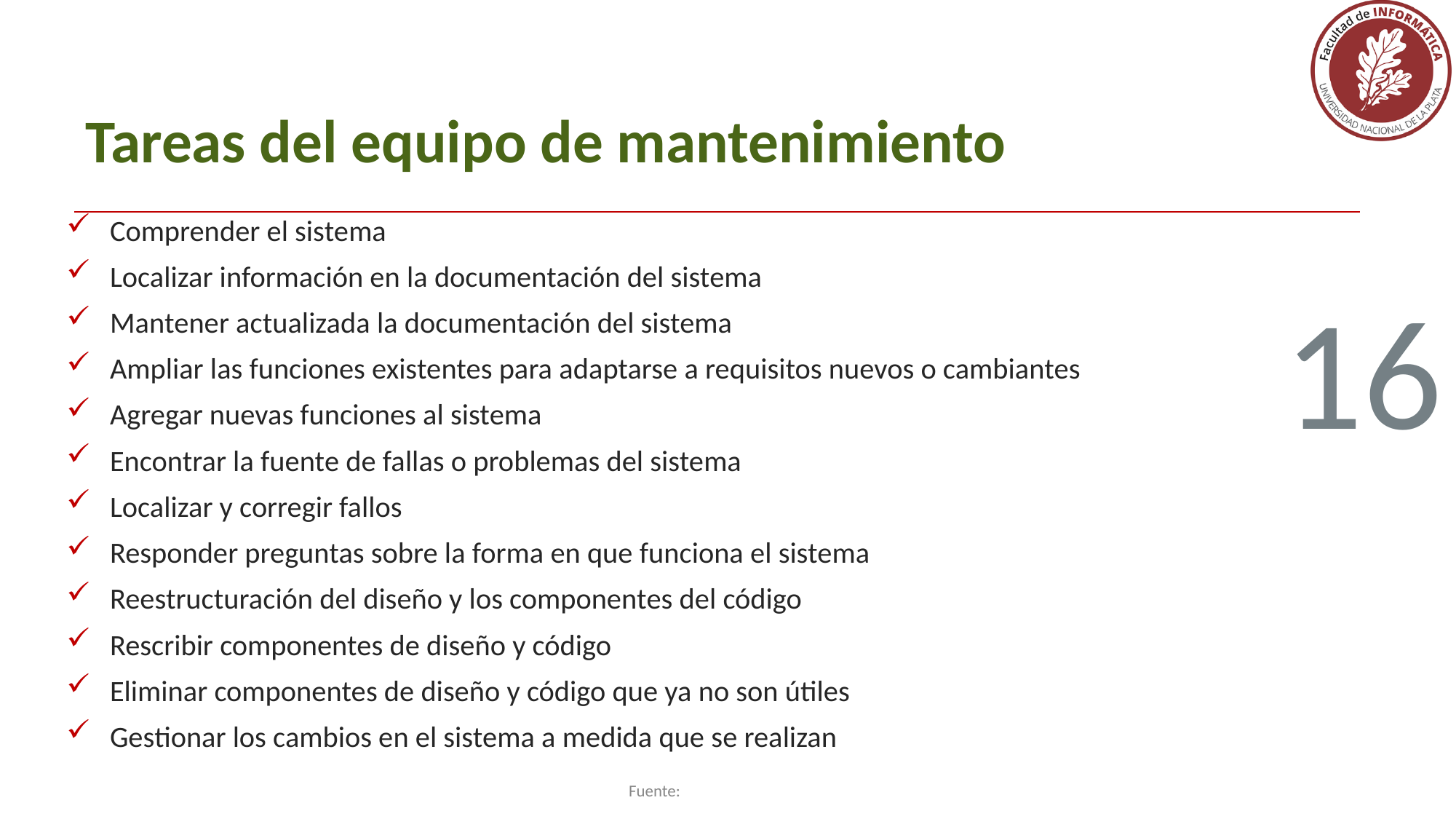

# Tareas del equipo de mantenimiento
Comprender el sistema
Localizar información en la documentación del sistema
Mantener actualizada la documentación del sistema
Ampliar las funciones existentes para adaptarse a requisitos nuevos o cambiantes
Agregar nuevas funciones al sistema
Encontrar la fuente de fallas o problemas del sistema
Localizar y corregir fallos
Responder preguntas sobre la forma en que funciona el sistema
Reestructuración del diseño y los componentes del código
Rescribir componentes de diseño y código
Eliminar componentes de diseño y código que ya no son útiles
Gestionar los cambios en el sistema a medida que se realizan
16